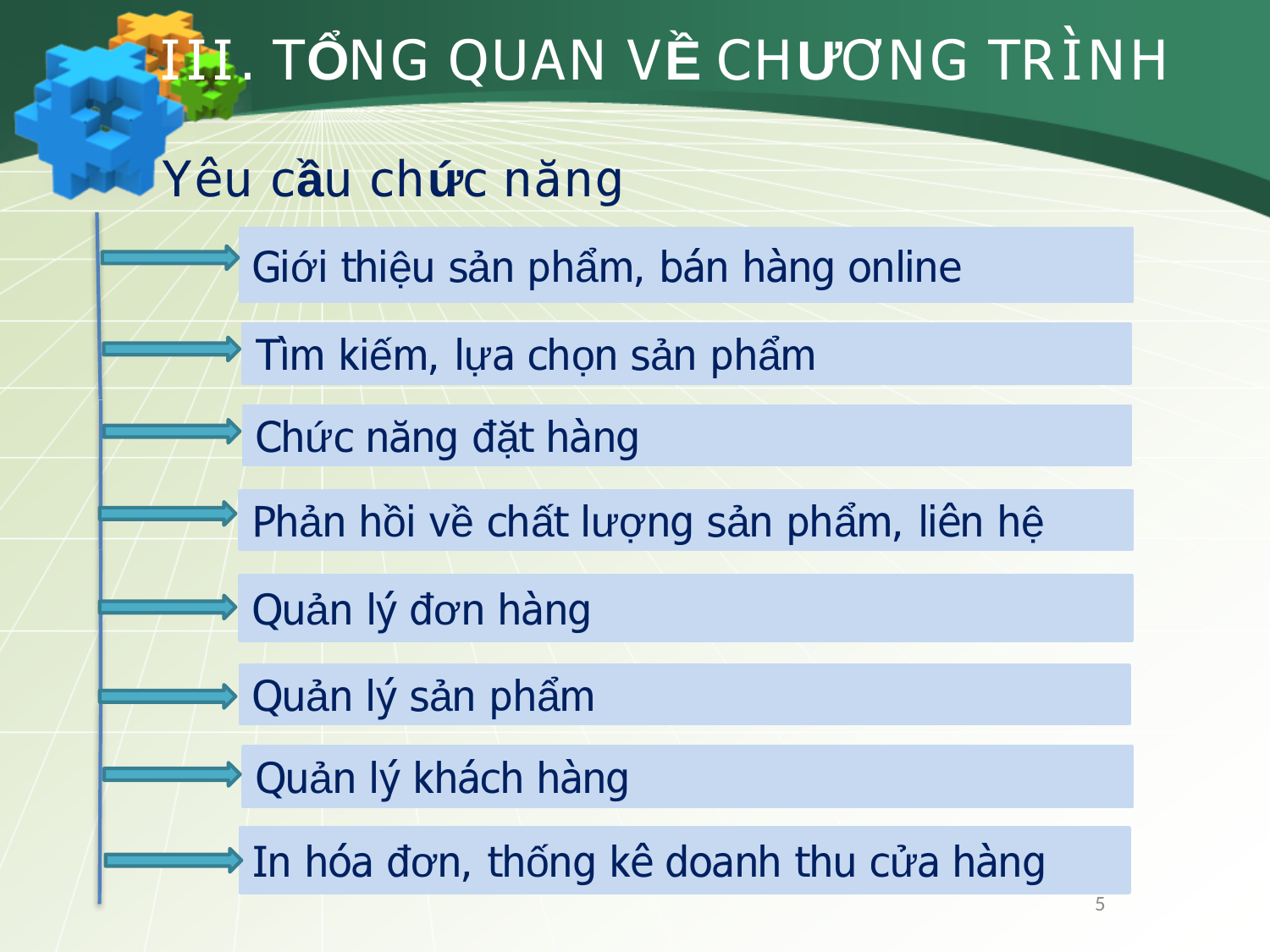

III. TỔNG QUAN VỀ CHƯƠNG TRÌNH
Yêu cầu chức năng
Giới thiệu sản phẩm, bán hàng online

Tìm kiếm, lựa chọn sản phẩm

Chức năng đặt hàng

Phản hồi về chất lượng sản phẩm, liên hệ

Quản lý đơn hàng

Quản lý sản phẩm

Quản lý khách hàng

In hóa đơn, thống kê doanh thu cửa hàng

5